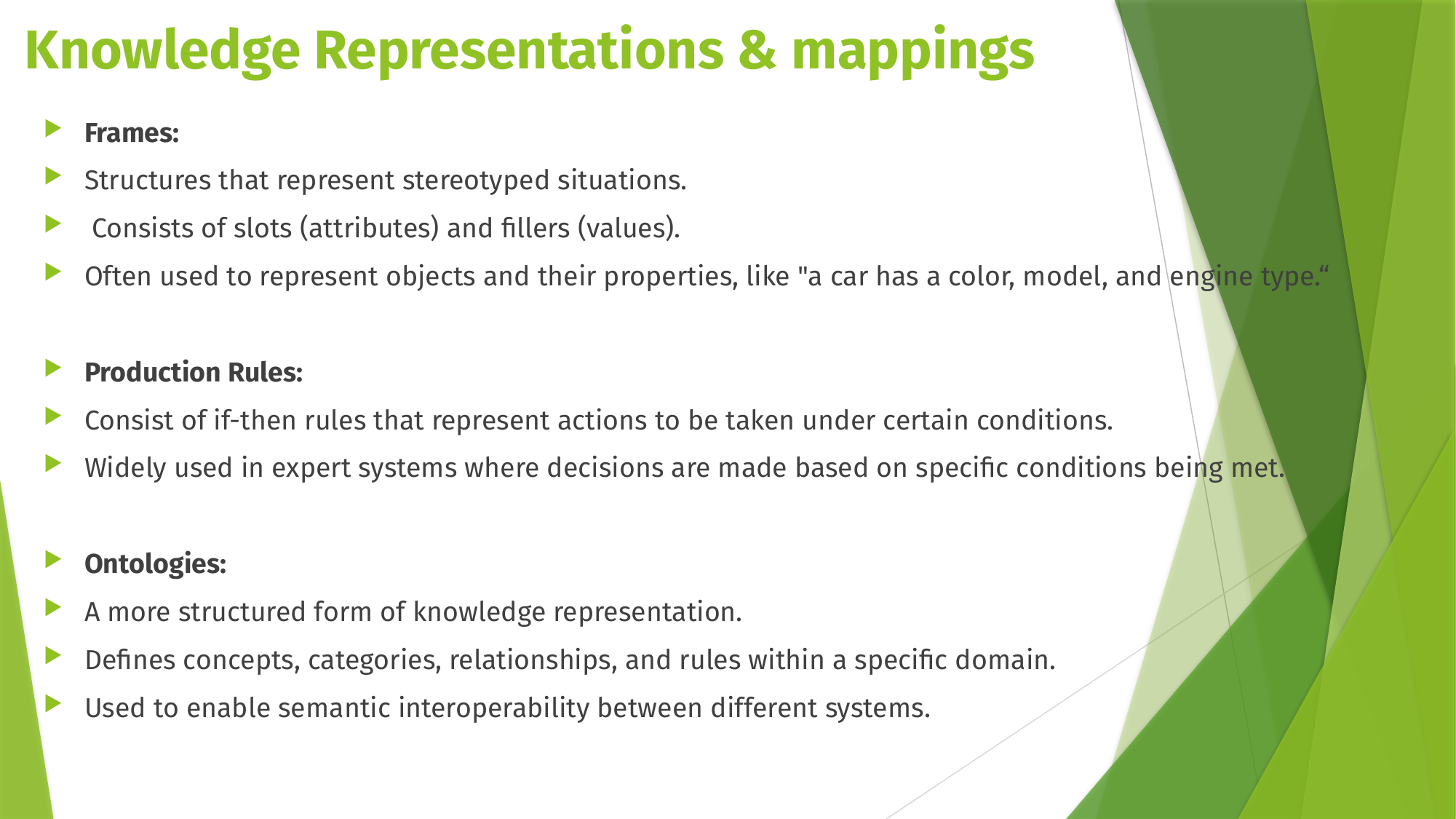

# Knowledge Representations & mappings
Frames:
Structures that represent stereotyped situations.
 Consists of slots (attributes) and fillers (values).
Often used to represent objects and their properties, like "a car has a color, model, and engine type.“

Production Rules:
Consist of if-then rules that represent actions to be taken under certain conditions.
Widely used in expert systems where decisions are made based on specific conditions being met.

Ontologies:
A more structured form of knowledge representation.
Defines concepts, categories, relationships, and rules within a specific domain.
Used to enable semantic interoperability between different systems.